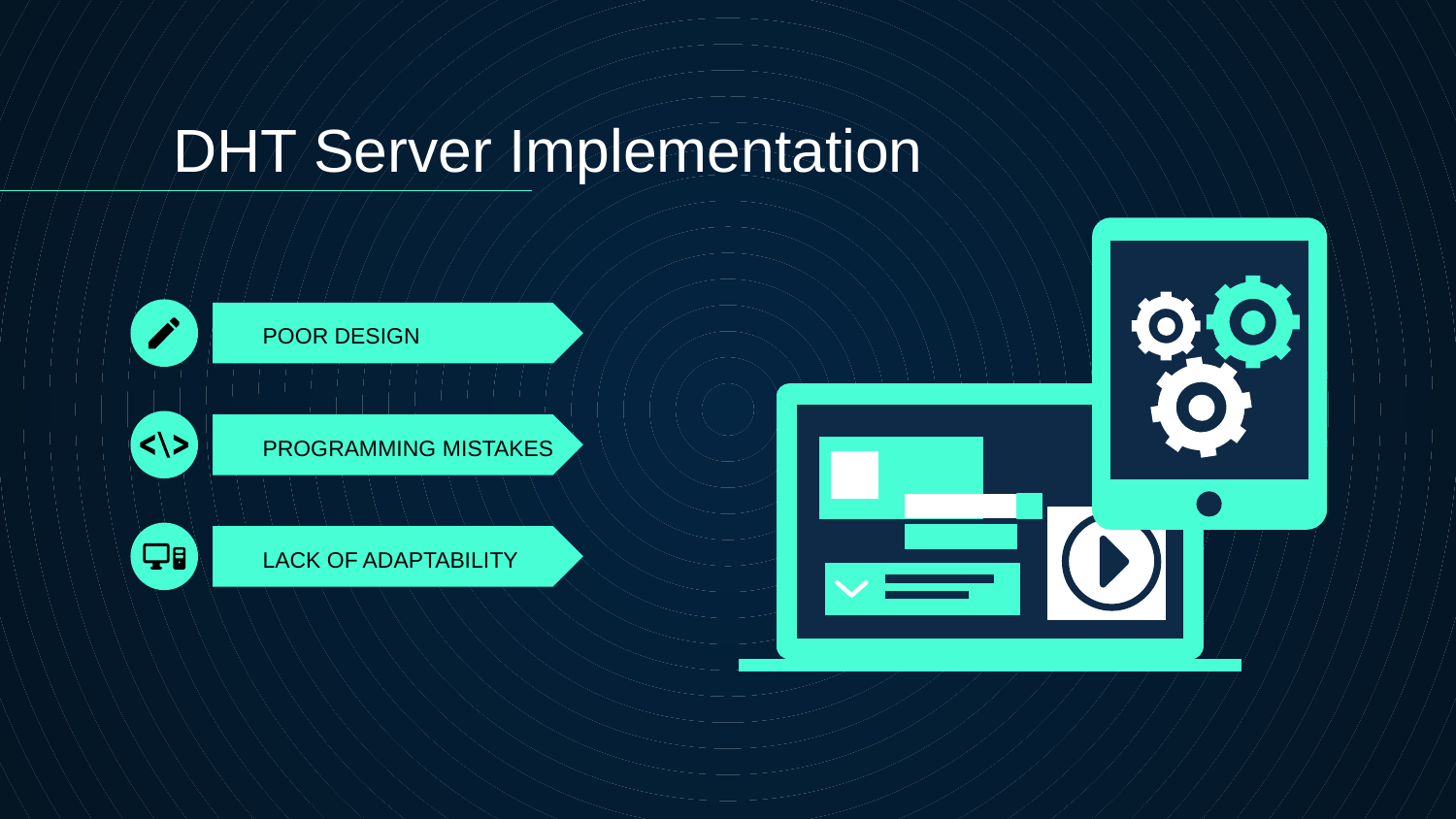

DHT Server Implementation

# POOR DESIGN

PROGRAMMING MISTAKES

LACK OF ADAPTABILITY